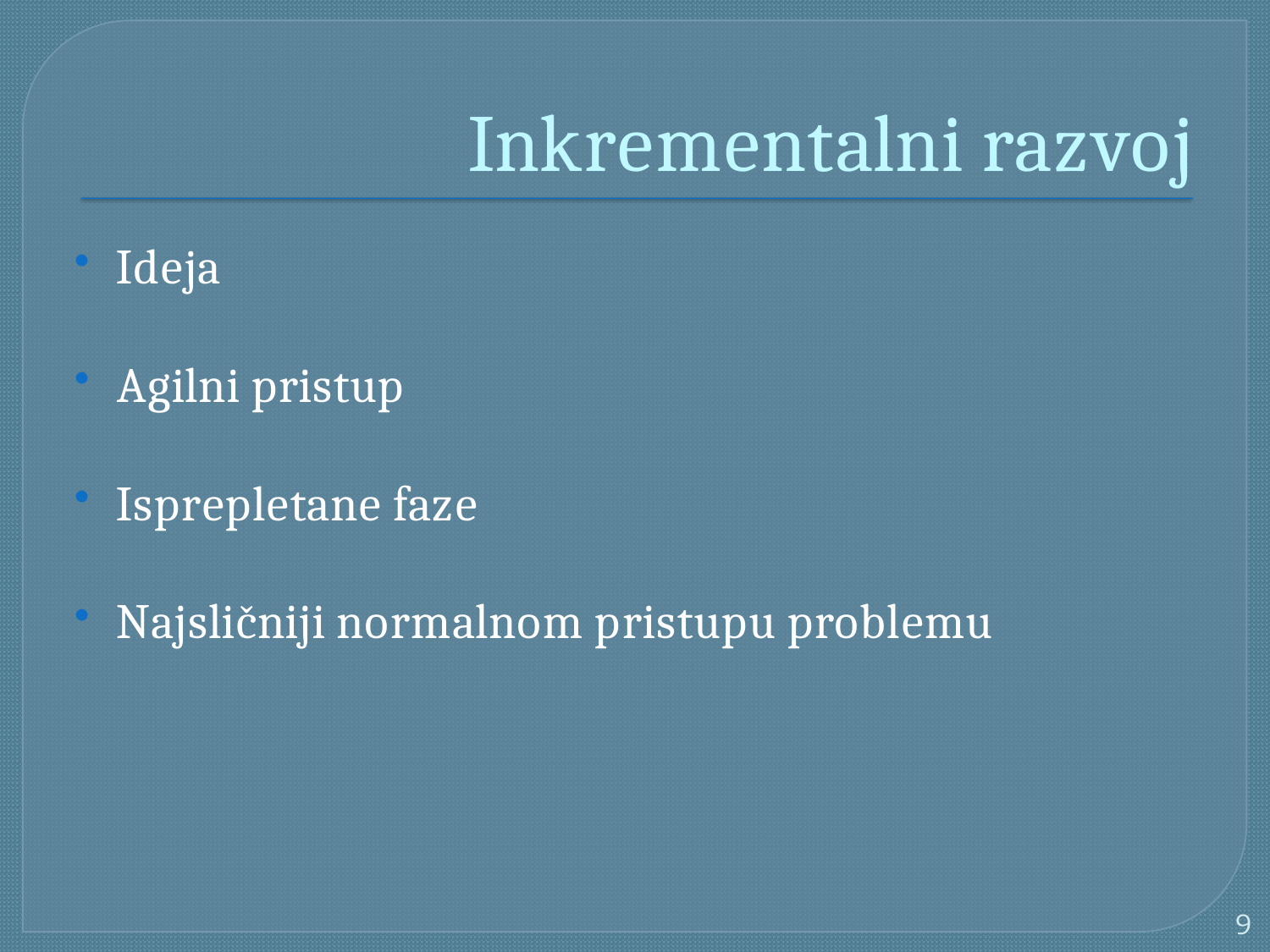

# Inkrementalni razvoj
Ideja

Agilni pristup

Isprepletane faze

Najsličniji normalnom pristupu problemu
9